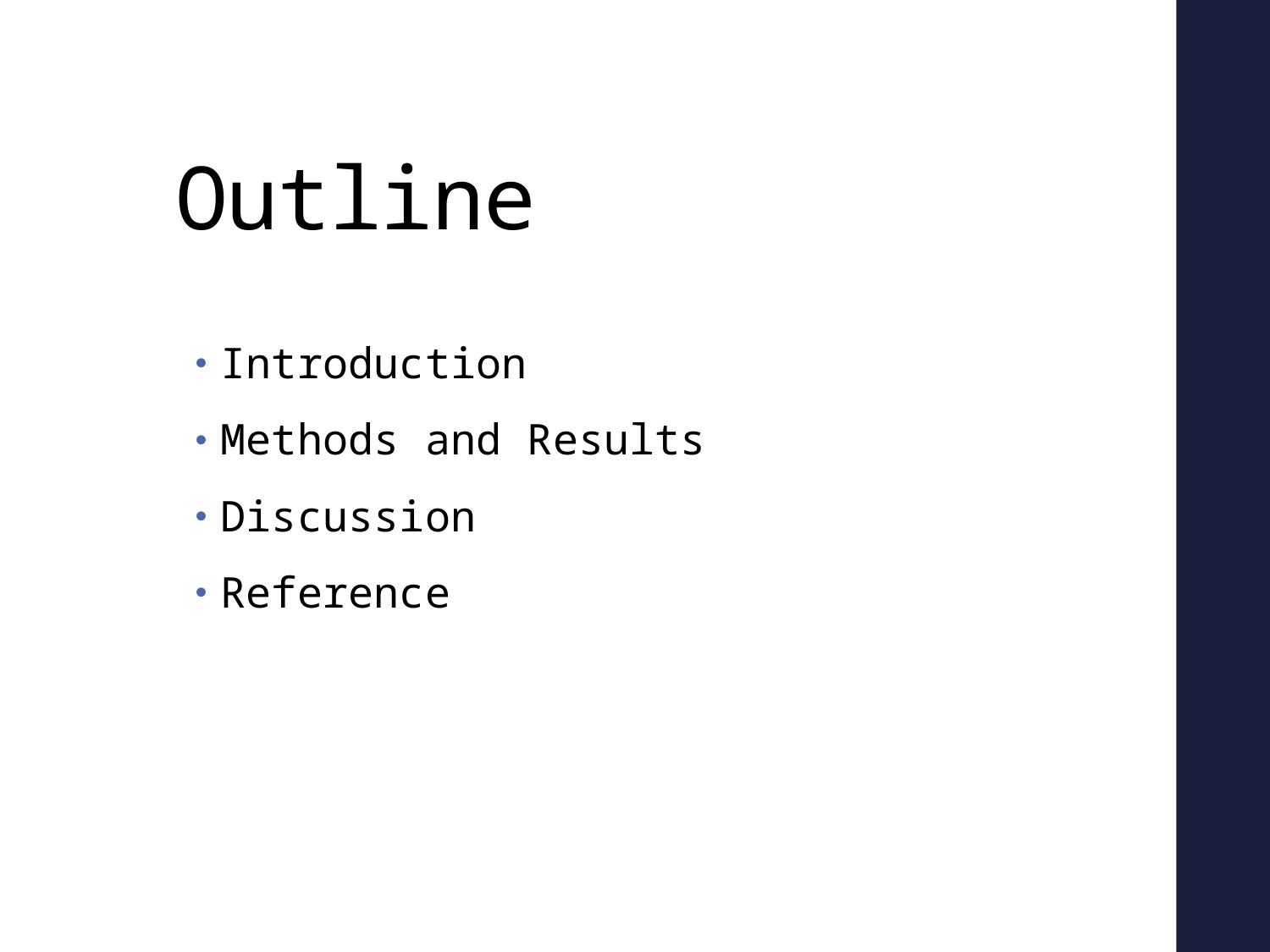

# Outline

Introduction
Methods and Results
Discussion
Reference